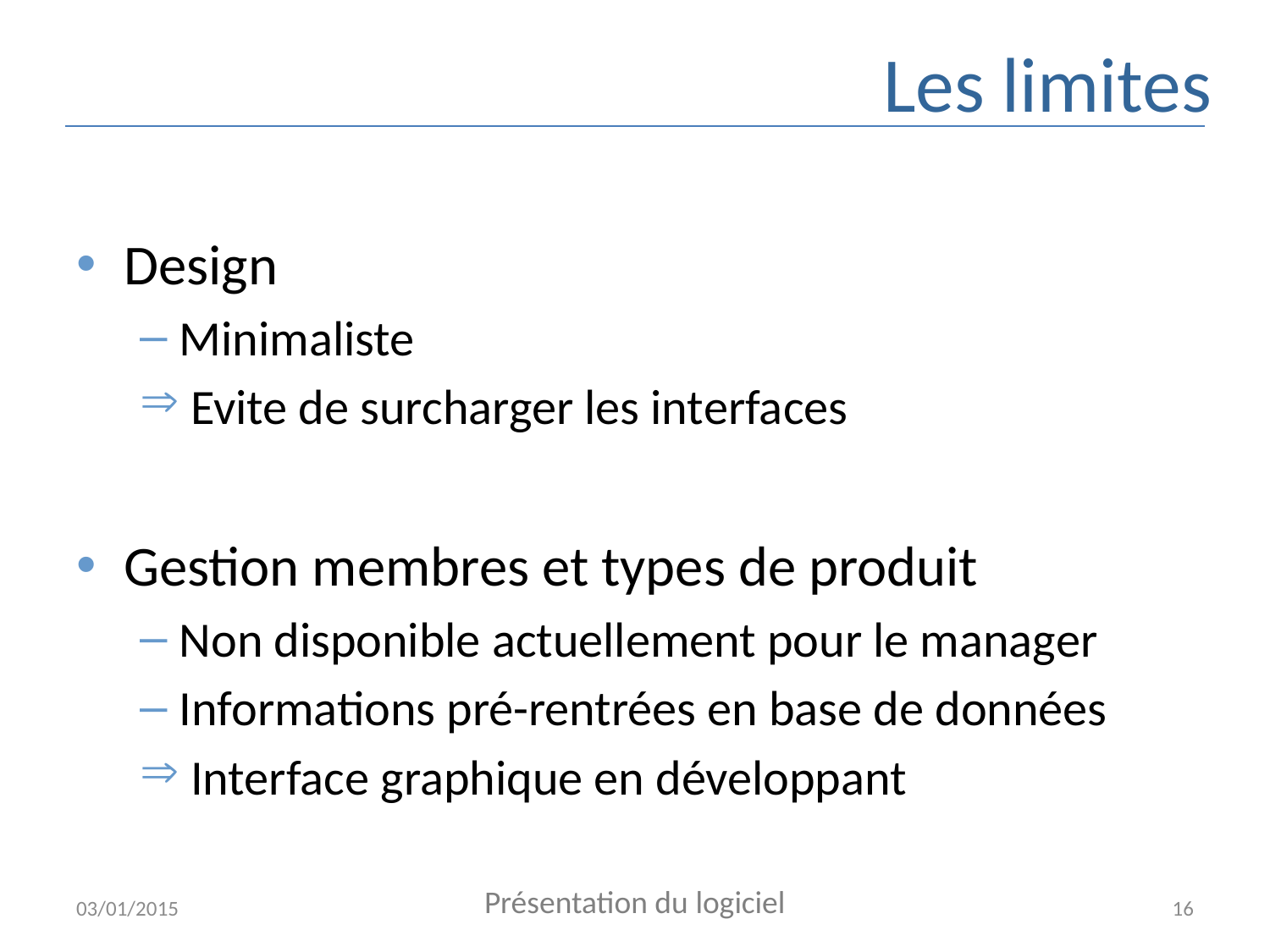

# Les limites
Design
Minimaliste
 Evite de surcharger les interfaces

Gestion membres et types de produit
Non disponible actuellement pour le manager
Informations pré-rentrées en base de données
 Interface graphique en développant

Présentation du logiciel
03/01/2015
16